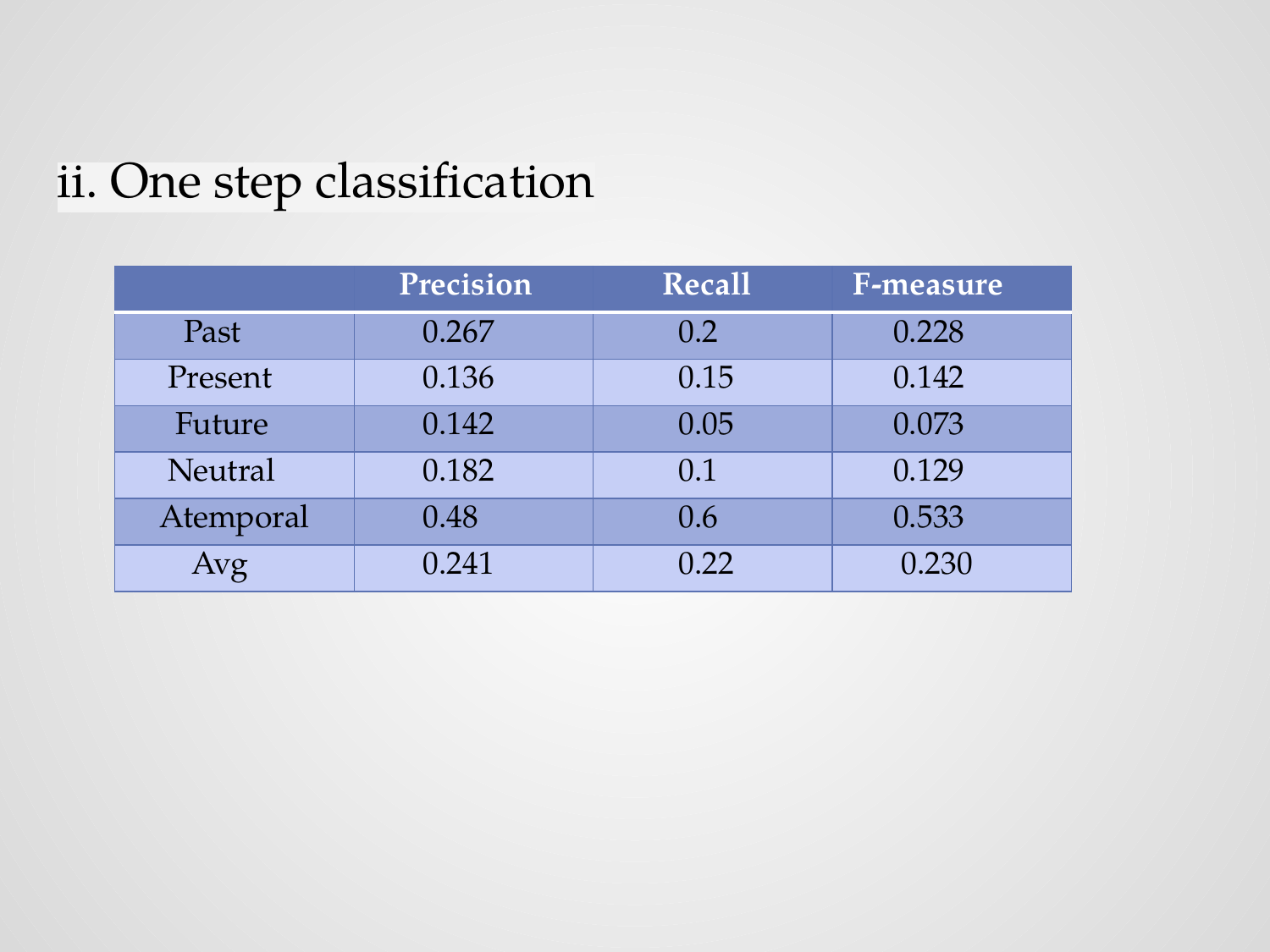

# ii. One step classification
|  | Precision | Recall | F-measure |
| --- | --- | --- | --- |
| Past | 0.267 | 0.2 | 0.228 |
| Present | 0.136 | 0.15 | 0.142 |
| Future | 0.142 | 0.05 | 0.073 |
| Neutral | 0.182 | 0.1 | 0.129 |
| Atemporal | 0.48 | 0.6 | 0.533 |
| Avg | 0.241 | 0.22 | 0.230 |